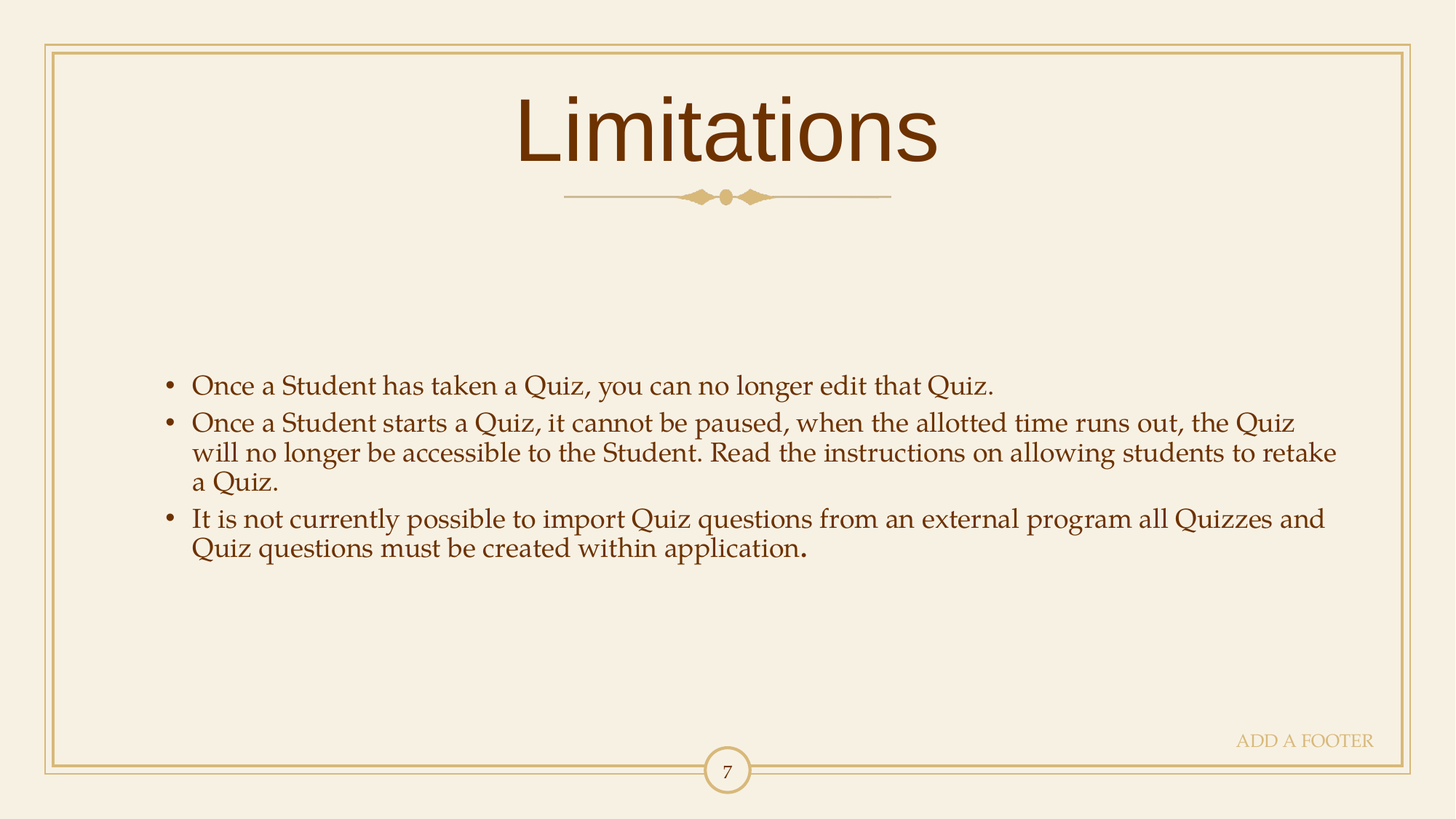

# Limitations

Once a Student has taken a Quiz, you can no longer edit that Quiz.
Once a Student starts a Quiz, it cannot be paused, when the allotted time runs out, the Quiz will no longer be accessible to the Student. Read the instructions on allowing students to retake a Quiz.
It is not currently possible to import Quiz questions from an external program all Quizzes and Quiz questions must be created within application.

ADD A FOOTER
7